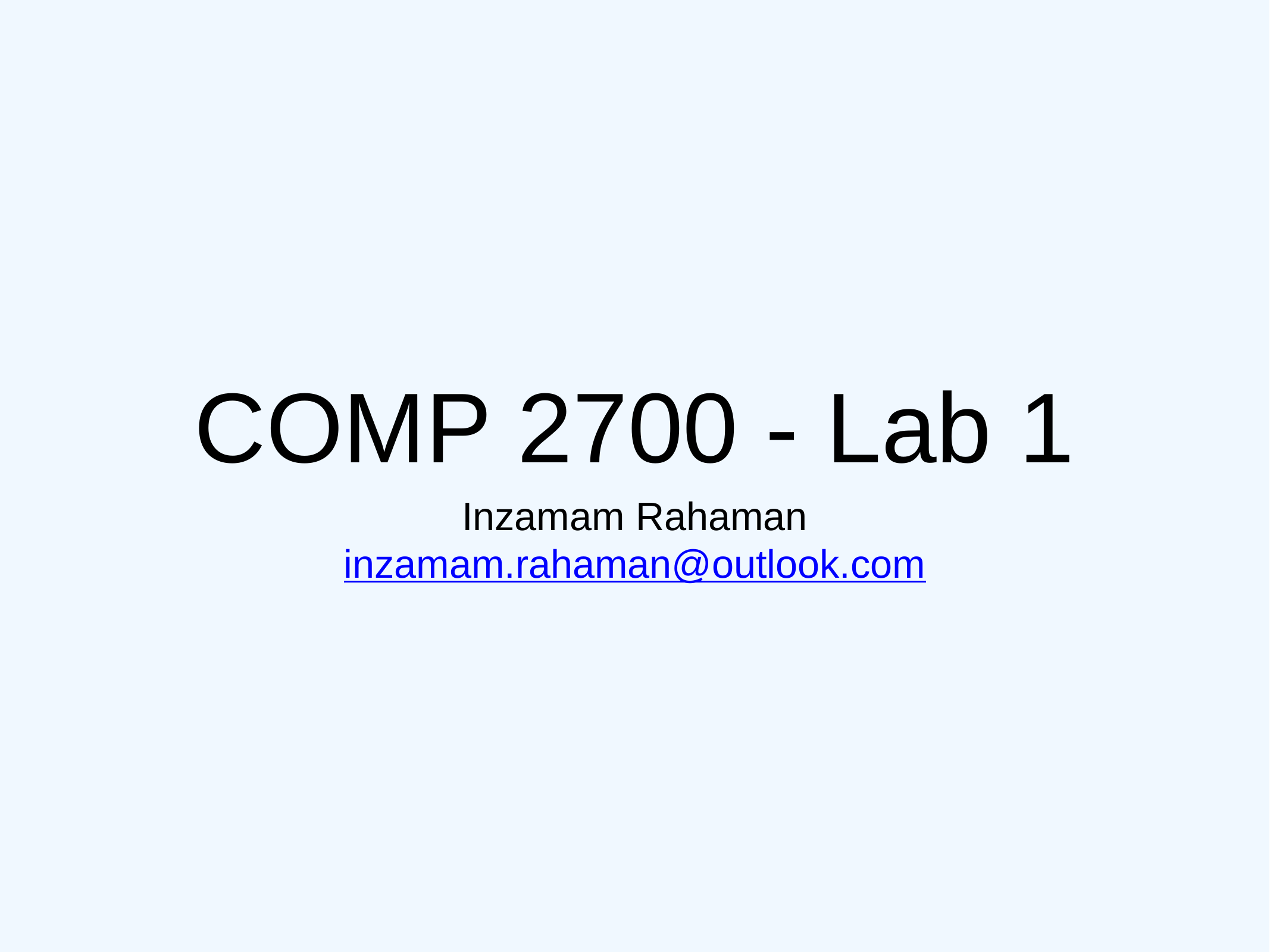

# COMP 2700 - Lab 1
Inzamam Rahaman
inzamam.rahaman@outlook.com